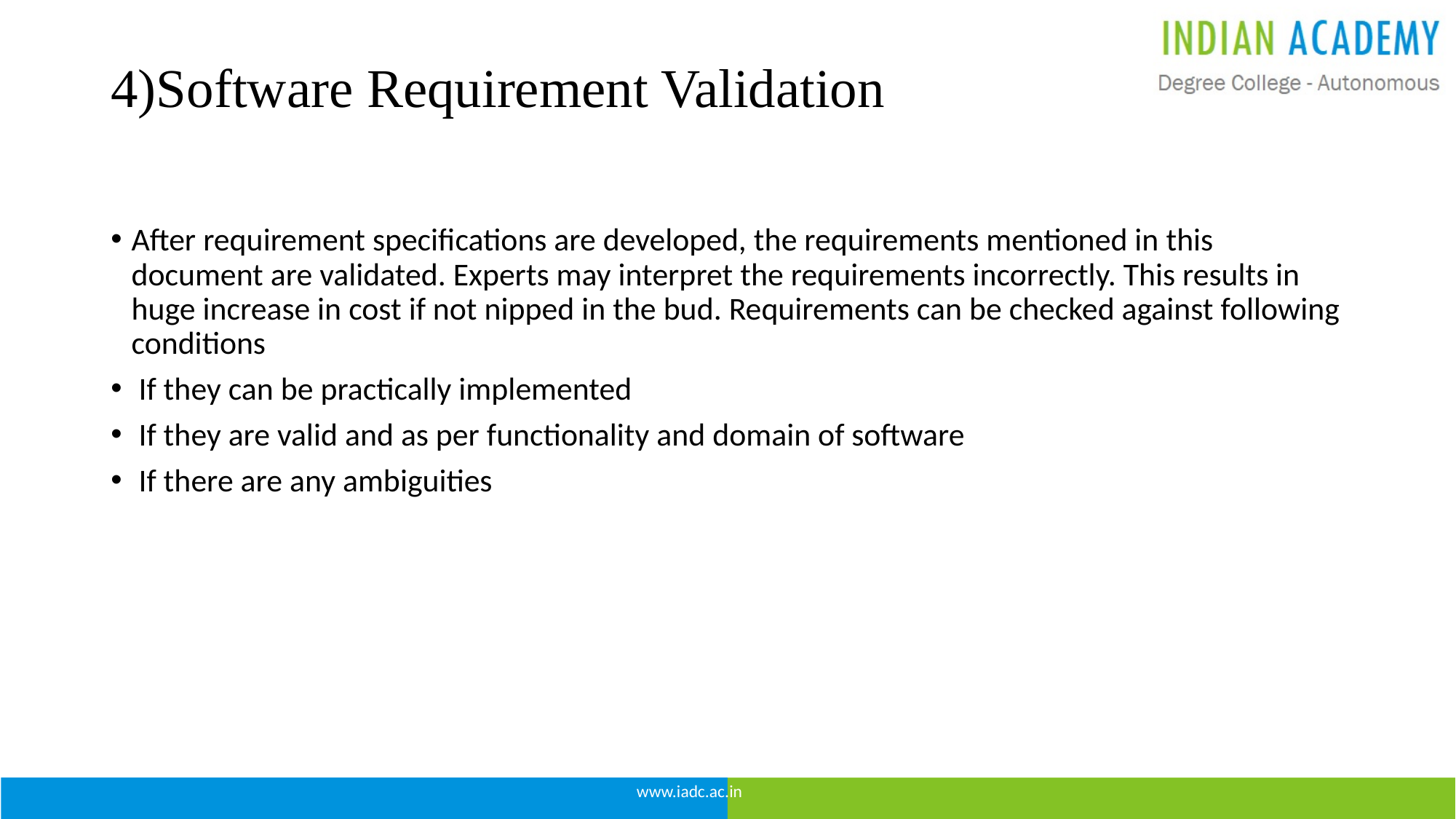

# 4)Software Requirement Validation
After requirement specifications are developed, the requirements mentioned in this document are validated. Experts may interpret the requirements incorrectly. This results in huge increase in cost if not nipped in the bud. Requirements can be checked against following conditions
 If they can be practically implemented
 If they are valid and as per functionality and domain of software
 If there are any ambiguities